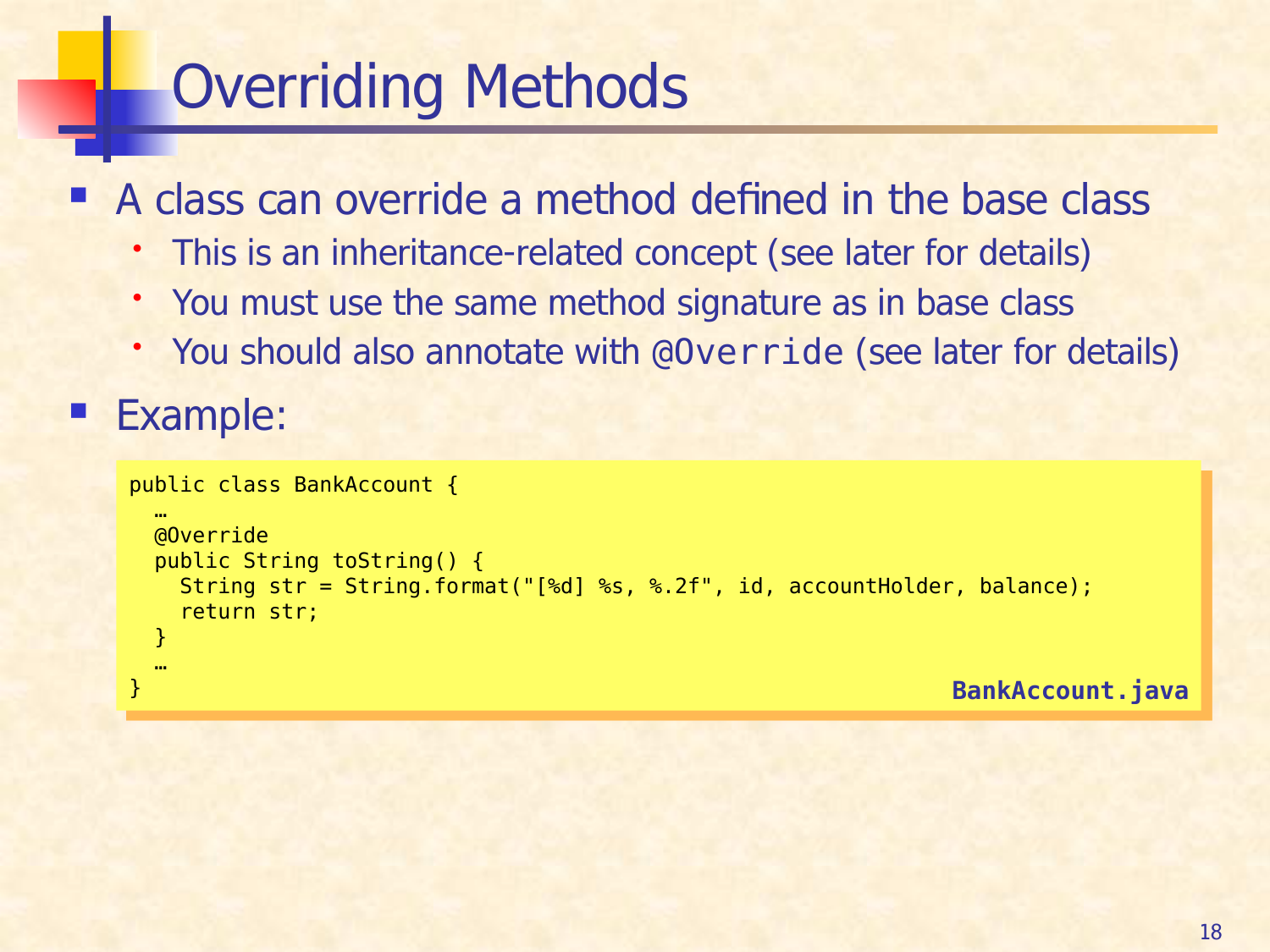

# Overriding Methods
A class can override a method defined in the base class
This is an inheritance-related concept (see later for details)
You must use the same method signature as in base class
You should also annotate with @Override (see later for details)
Example:
public class BankAccount {
  …
  @Override
  public String toString() {
    String str = String.format("[%d] %s, %.2f", id, accountHolder, balance);
    return str;
  }
  …
}
BankAccount.java
18